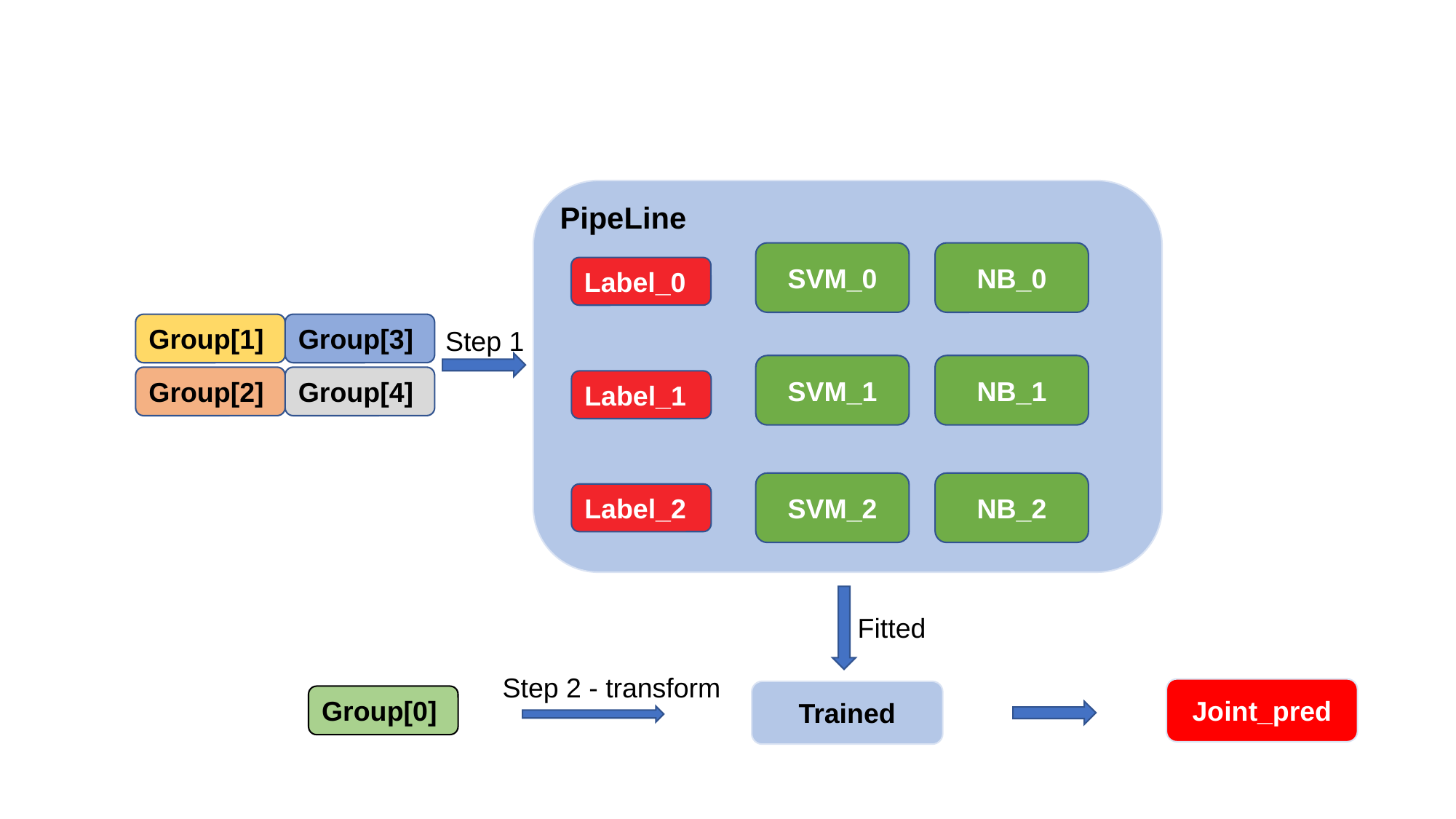

PipeLine
SVM_0
NB_0
Label_0
Group[1]
Group[3]
Step 1

SVM_1
NB_1
Group[2]
Group[4]
Label_1
SVM_2
NB_2
Label_2
Fitted

Step 2 - transform

Joint_pred
Trained
Group[0]